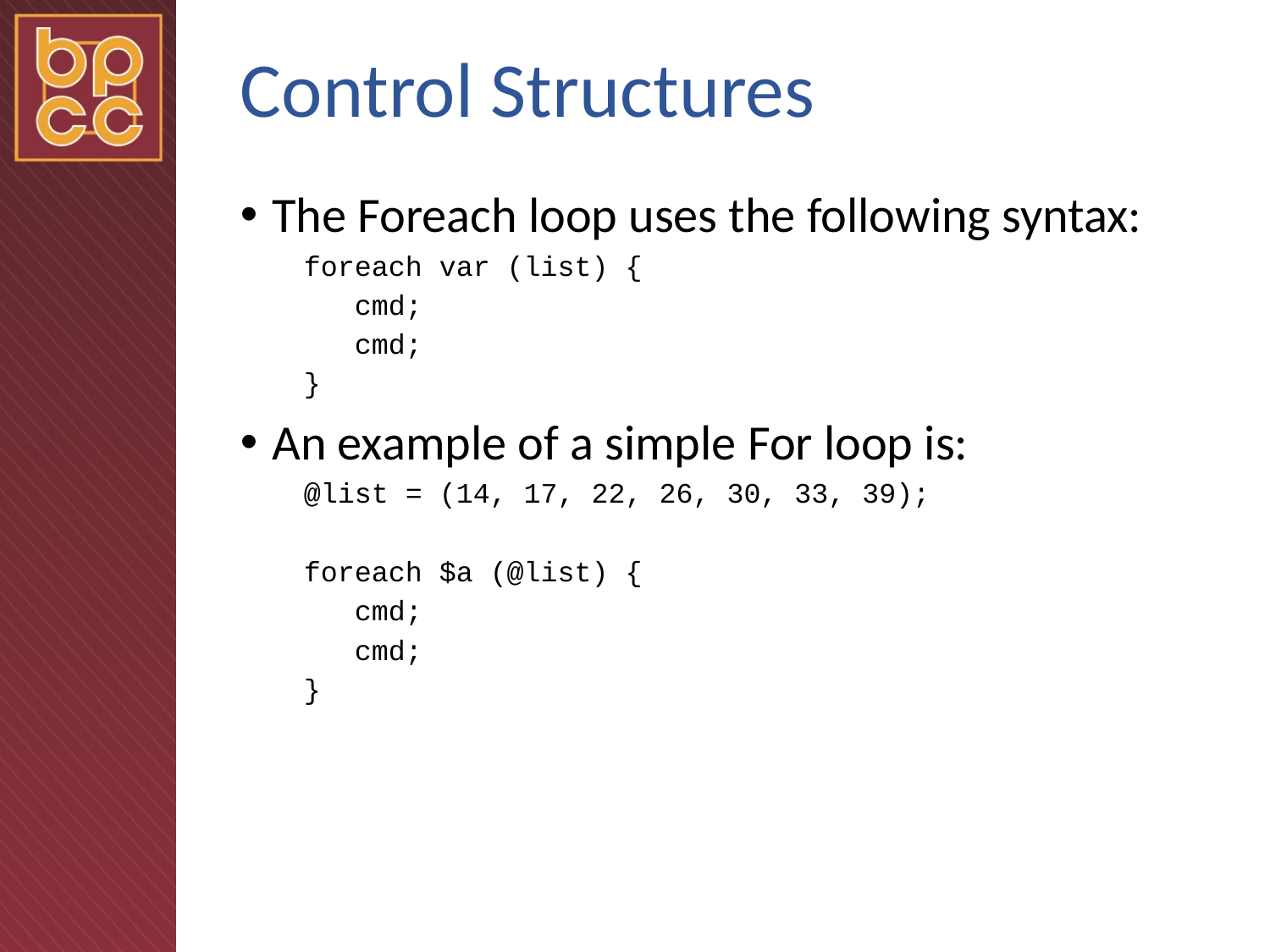

# Control Structures
The Foreach loop uses the following syntax:
foreach var (list) {
   cmd;
   cmd;
}
An example of a simple For loop is:
@list = (14, 17, 22, 26, 30, 33, 39);

foreach $a (@list) {
   cmd;
   cmd;
}